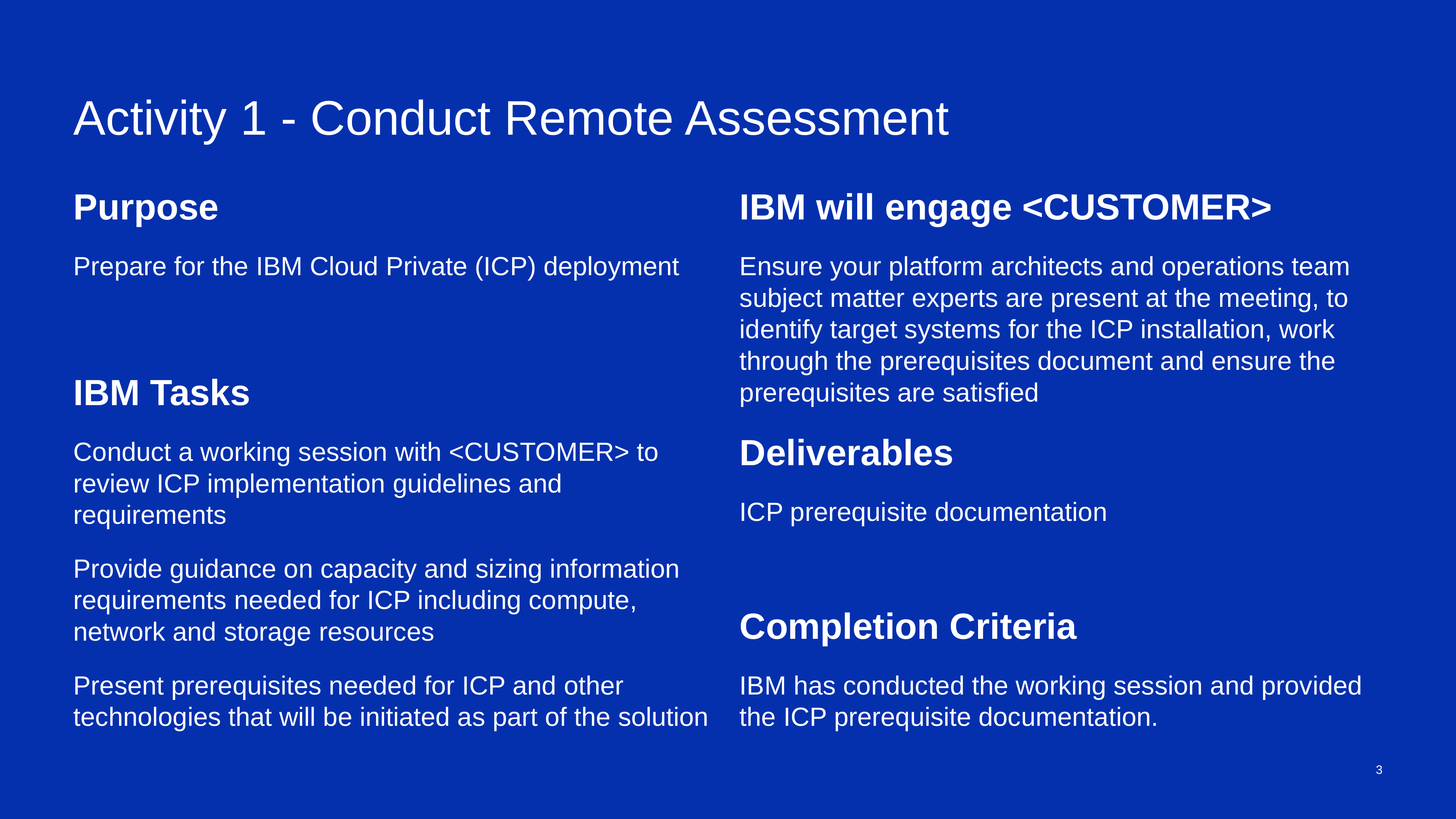

# Activity 1 - Conduct Remote Assessment
Purpose
Prepare for the IBM Cloud Private (ICP) deployment

IBM Tasks
Conduct a working session with <CUSTOMER> to review ICP implementation guidelines and requirements
Provide guidance on capacity and sizing information requirements needed for ICP including compute, network and storage resources
Present prerequisites needed for ICP and other technologies that will be initiated as part of the solution
IBM will engage <CUSTOMER>
Ensure your platform architects and operations team subject matter experts are present at the meeting, to identify target systems for the ICP installation, work through the prerequisites document and ensure the prerequisites are satisfied
Deliverables
ICP prerequisite documentation

Completion Criteria
IBM has conducted the working session and provided the ICP prerequisite documentation.
3